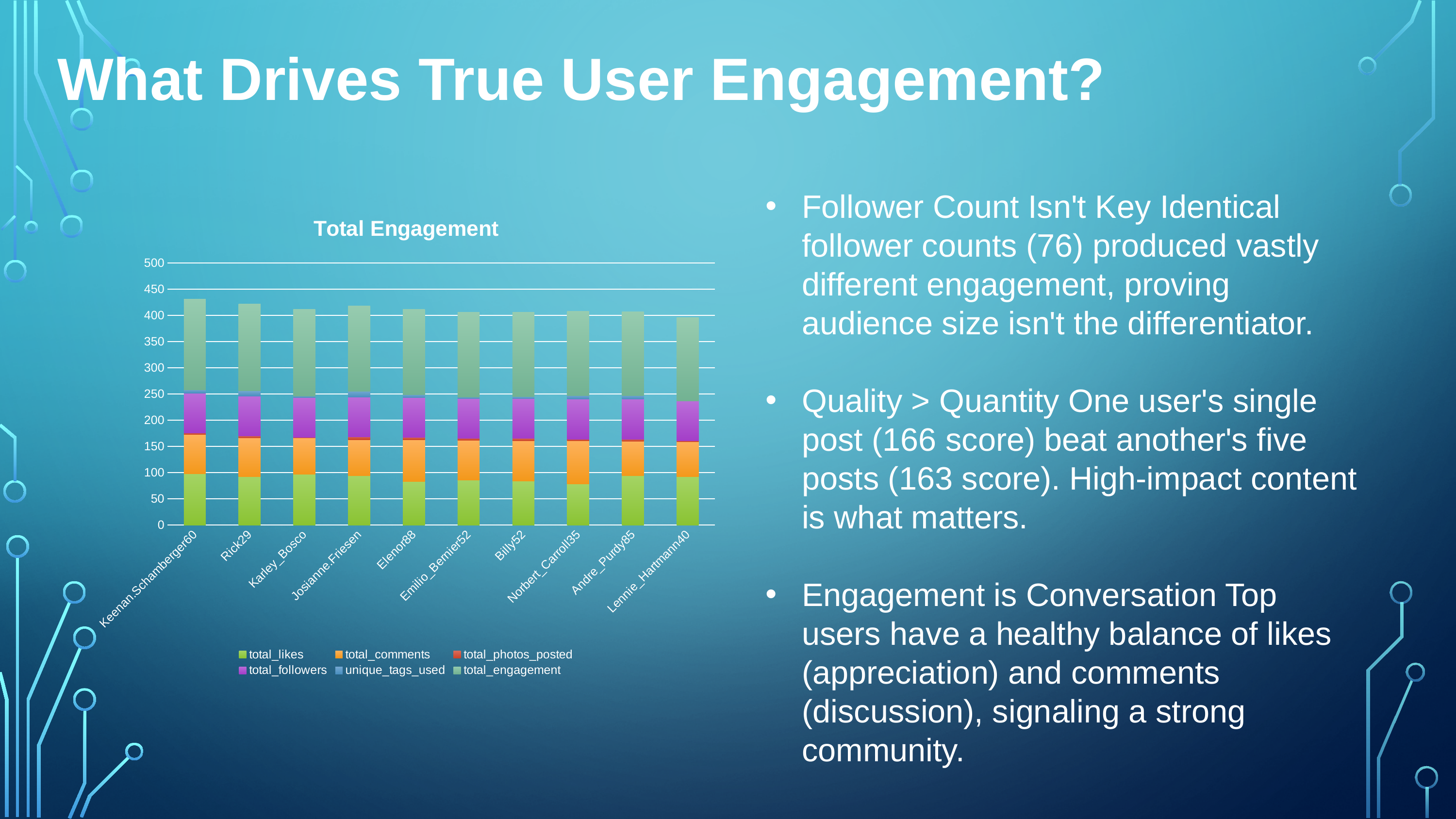

What Drives True User Engagement?
Follower Count Isn't Key Identical follower counts (76) produced vastly different engagement, proving audience size isn't the differentiator.

Quality > Quantity One user's single post (166 score) beat another's five posts (163 score). High-impact content is what matters.

Engagement is Conversation Top users have a healthy balance of likes (appreciation) and comments (discussion), signaling a strong community.

### Chart: Total Engagement

| Category | total_likes | total_comments | total_photos_posted | total_followers | unique_tags_used | total_engagement |
|---|---|---|---|---|---|---|
| Keenan.Schamberger60 | 98.0 | 75.0 | 3.0 | 76.0 | 6.0 | 173.0 |
| Rick29 | 92.0 | 74.0 | 4.0 | 76.0 | 10.0 | 166.0 |
| Karley_Bosco | 97.0 | 69.0 | 1.0 | 76.0 | 3.0 | 166.0 |
| Josianne.Friesen | 94.0 | 69.0 | 5.0 | 76.0 | 11.0 | 163.0 |
| Elenor88 | 83.0 | 80.0 | 4.0 | 76.0 | 6.0 | 163.0 |
| Emilio_Bernier52 | 86.0 | 76.0 | 3.0 | 76.0 | 3.0 | 162.0 |
| Billy52 | 84.0 | 77.0 | 4.0 | 76.0 | 4.0 | 161.0 |
| Norbert_Carroll35 | 78.0 | 83.0 | 3.0 | 76.0 | 7.0 | 161.0 |
| Andre_Purdy85 | 94.0 | 66.0 | 4.0 | 76.0 | 7.0 | 160.0 |
| Lennie_Hartmann40 | 92.0 | 67.0 | 2.0 | 76.0 | 0.0 | 159.0 |